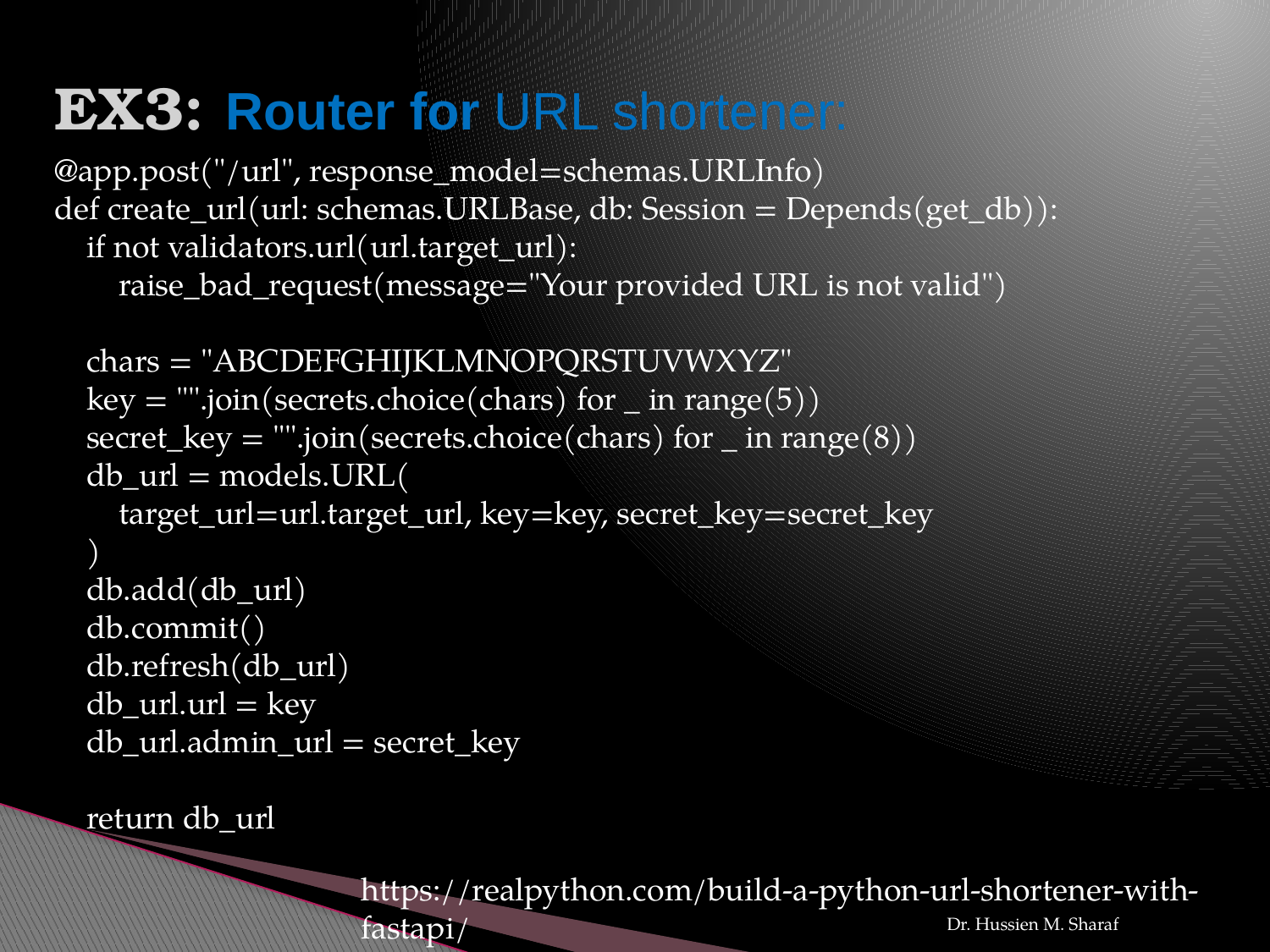

# EX3: Router for URL shortener:
@app.post("/url", response_model=schemas.URLInfo)
def create_url(url: schemas.URLBase, db: Session = Depends(get_db)):
    if not validators.url(url.target_url):
        raise_bad_request(message="Your provided URL is not valid")

    chars = "ABCDEFGHIJKLMNOPQRSTUVWXYZ"
    key = "".join(secrets.choice(chars) for _ in range(5))
    secret_key = "".join(secrets.choice(chars) for _ in range(8))
    db_url = models.URL(
        target_url=url.target_url, key=key, secret_key=secret_key
    )
    db.add(db_url)
    db.commit()
    db.refresh(db_url)
    db_url.url = key
    db_url.admin_url = secret_key

    return db_url

https://realpython.com/build-a-python-url-shortener-with-fastapi/
Dr. Hussien M. Sharaf